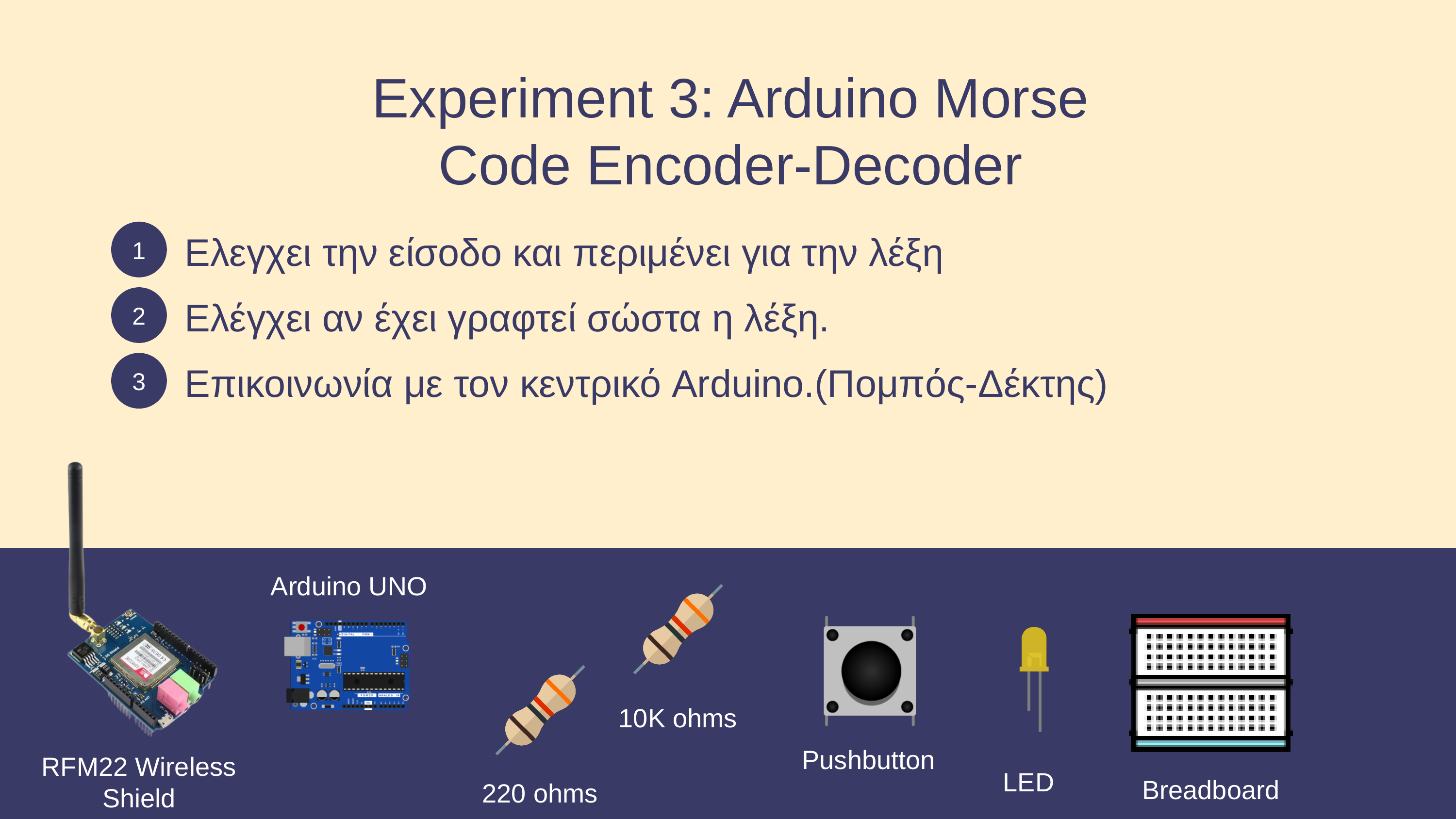

Experiment 3: Arduino Morse Code Encoder-Decoder

1
Ελεγχει την είσοδο και περιμένει για την λέξη

2
Ελέγχει αν έχει γραφτεί σώστα η λέξη.

3
Επικοινωνία με τον κεντρικό Arduino.(Πομπός-Δέκτης)

Arduino UNO

10K ohms
Pushbutton
RFM22 Wireless Shield
LED
Breadboard
220 ohms